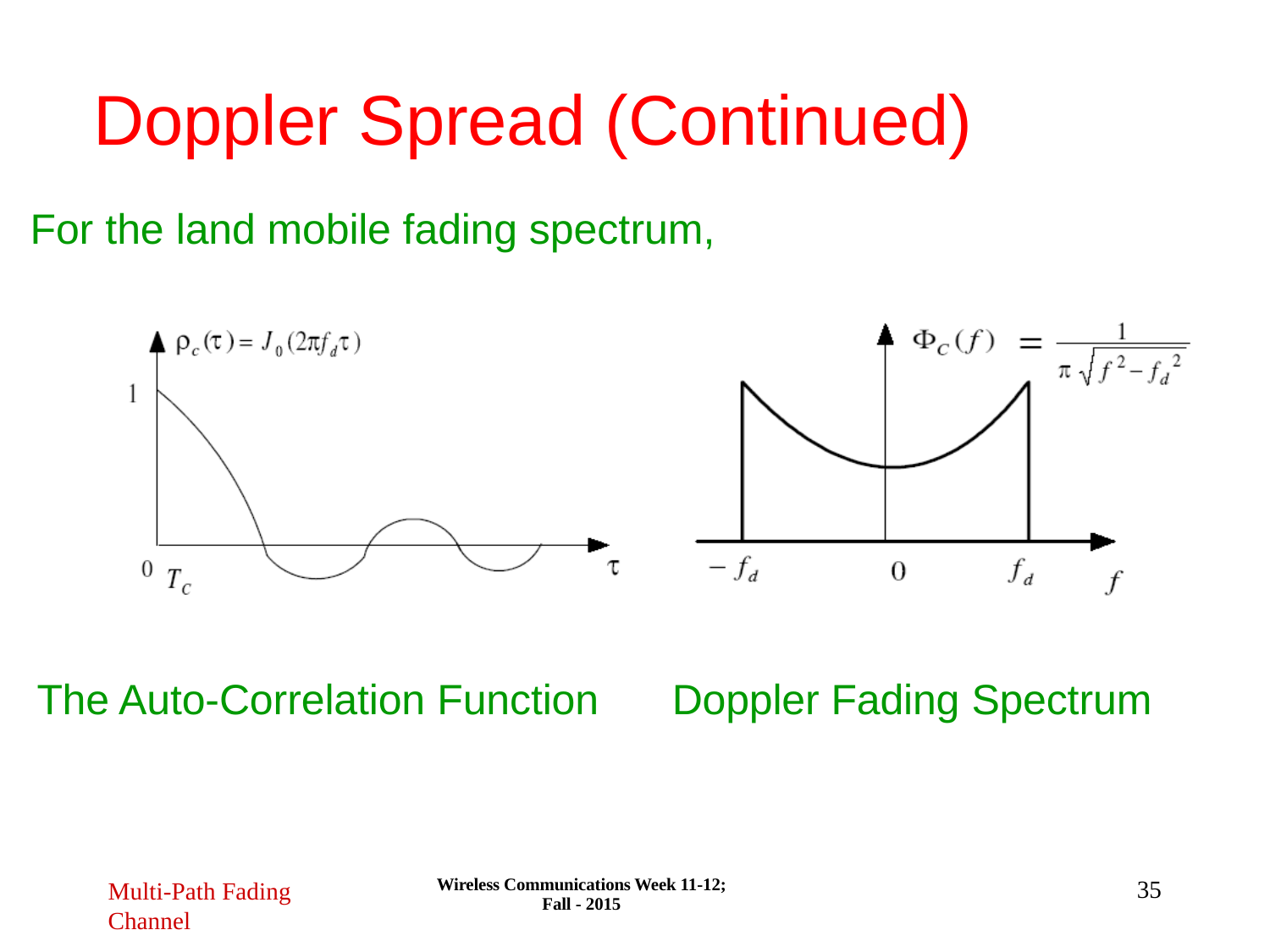

# Doppler Spread (Continued)
For the land mobile fading spectrum,

The Auto-Correlation Function
Doppler Fading Spectrum

Wireless Communications Week 11-12; Fall - 2015
35
Multi-Path Fading
Channel